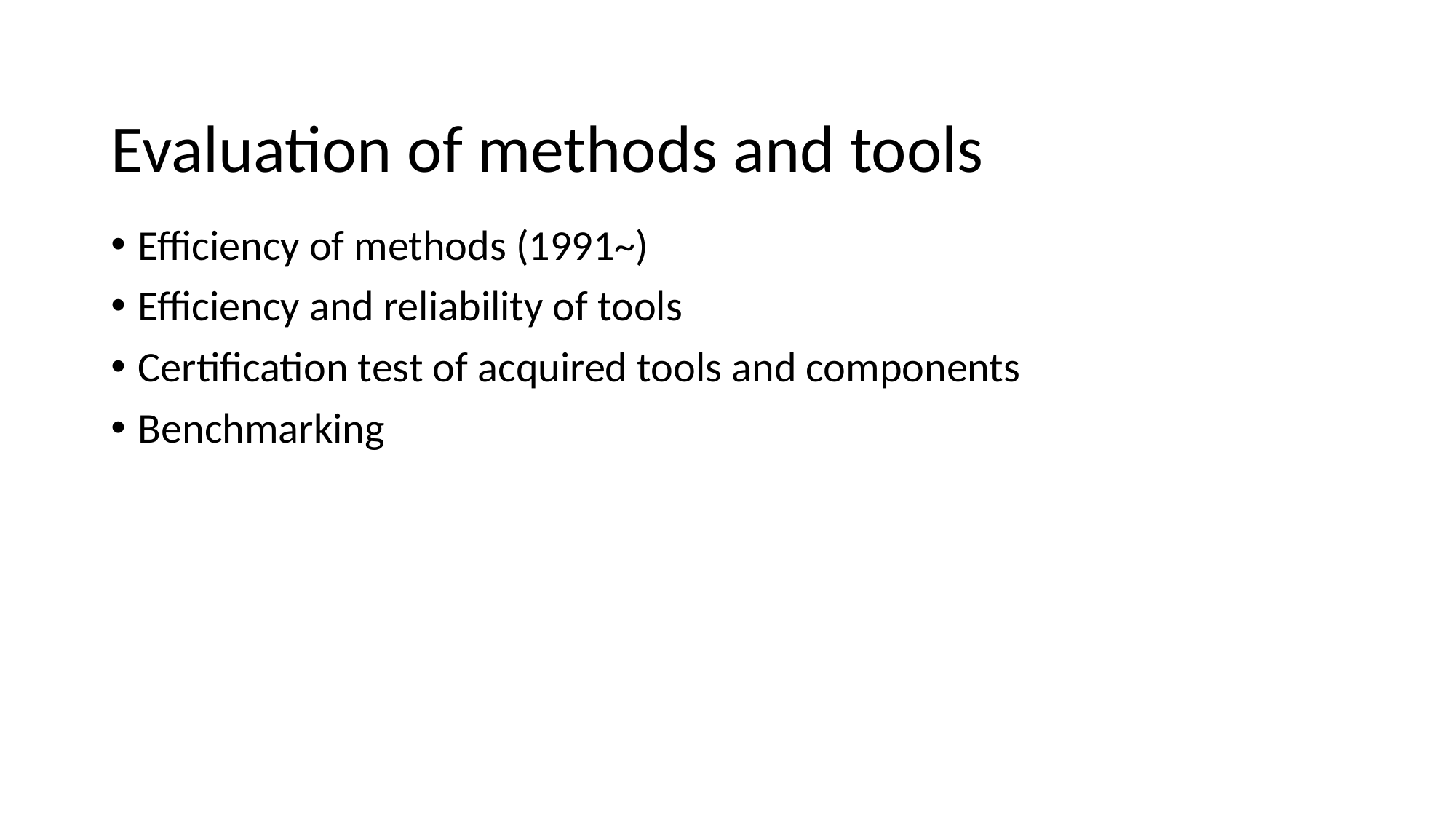

# Evaluation of methods and tools
Efficiency of methods (1991~)
Efficiency and reliability of tools
Certification test of acquired tools and components
Benchmarking